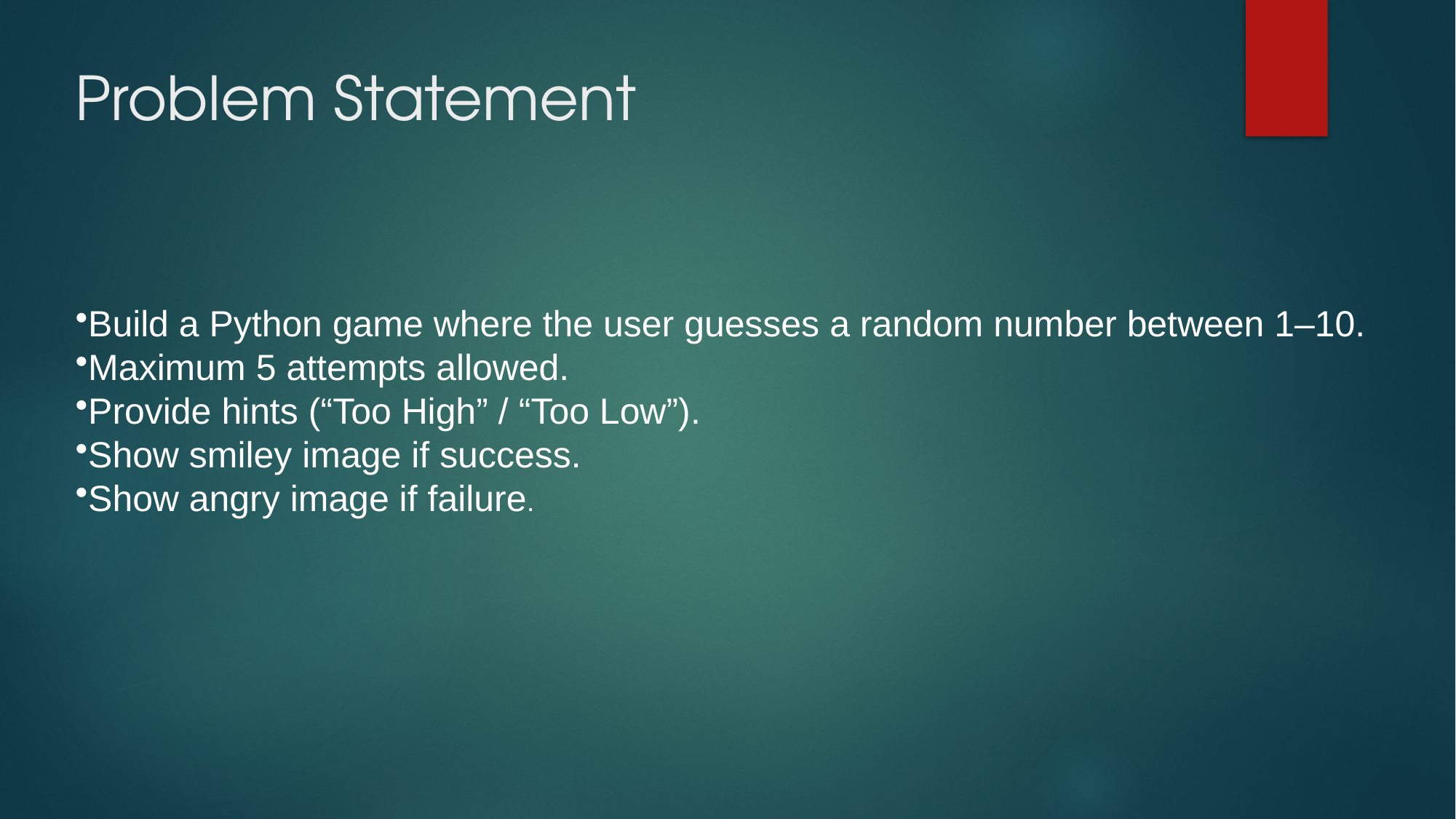

# Problem Statement
Build a Python game where the user guesses a random number between 1–10.
Maximum 5 attempts allowed.
Provide hints (“Too High” / “Too Low”).
Show smiley image if success.
Show angry image if failure.